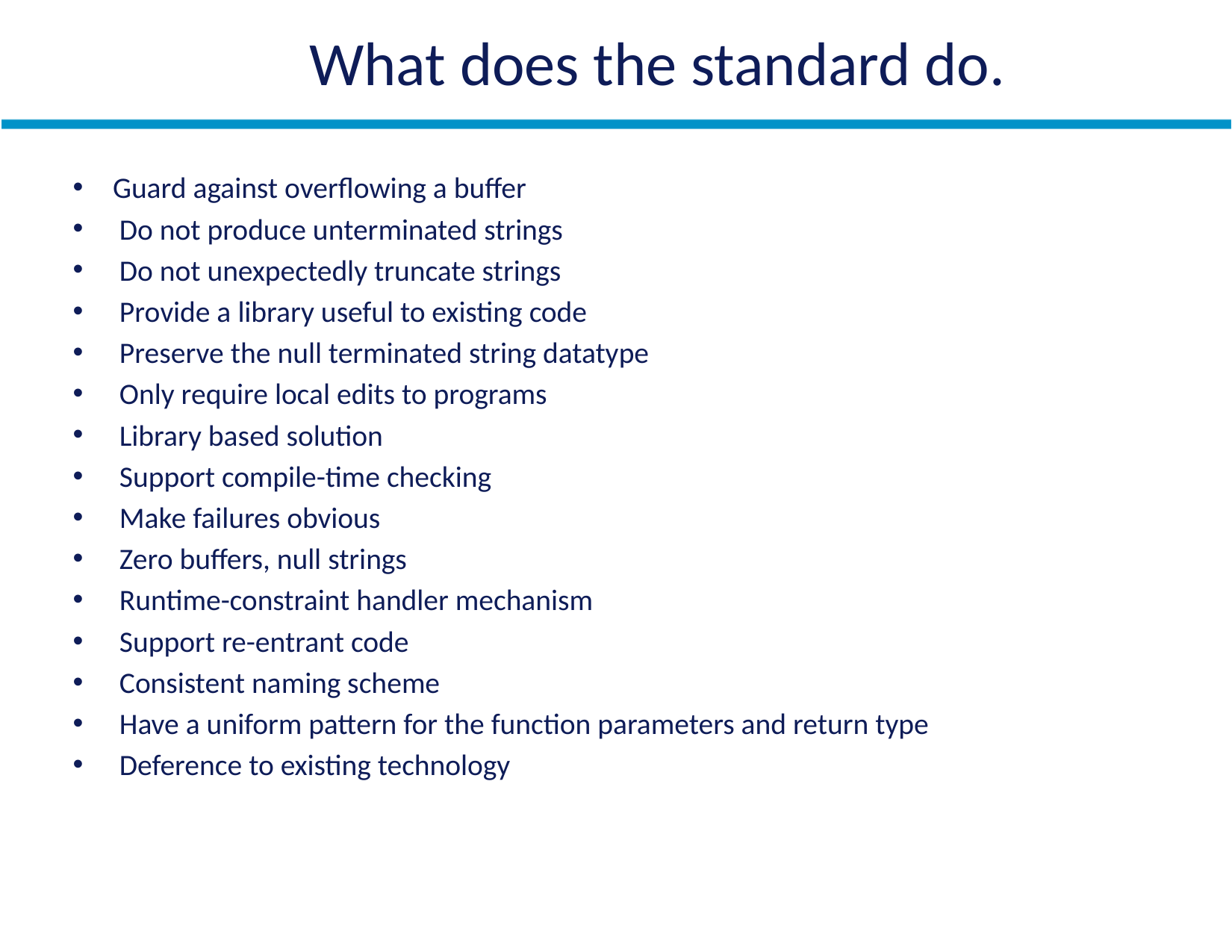

# What does the standard do.
Guard against overflowing a buffer
 Do not produce unterminated strings
 Do not unexpectedly truncate strings
 Provide a library useful to existing code
 Preserve the null terminated string datatype
 Only require local edits to programs
 Library based solution
 Support compile-time checking
 Make failures obvious
 Zero buffers, null strings
 Runtime-constraint handler mechanism
 Support re-entrant code
 Consistent naming scheme
 Have a uniform pattern for the function parameters and return type
 Deference to existing technology